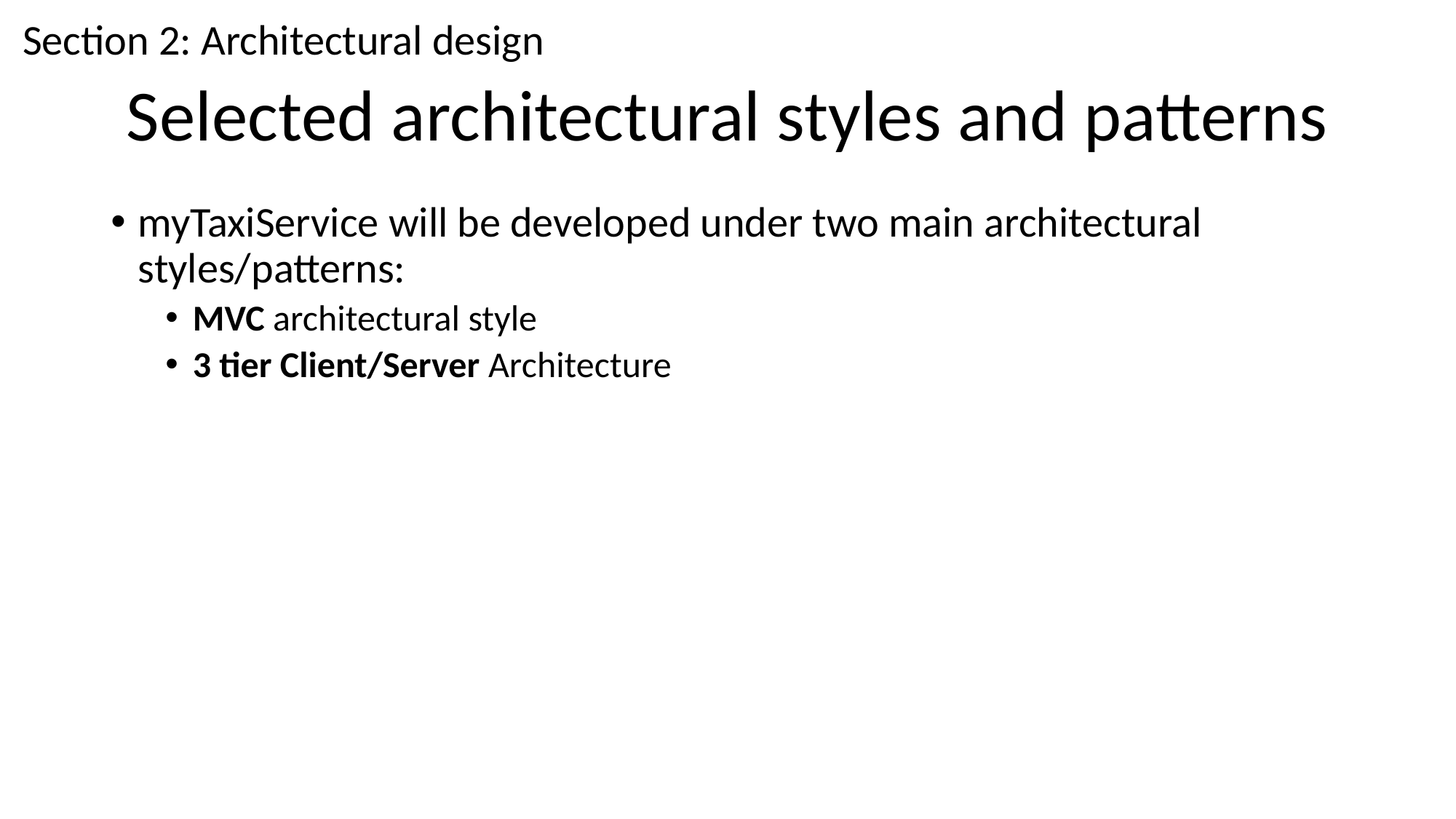

Section 2: Architectural design
# Selected architectural styles and patterns
myTaxiService will be developed under two main architectural styles/patterns:
MVC architectural style
3 tier Client/Server Architecture